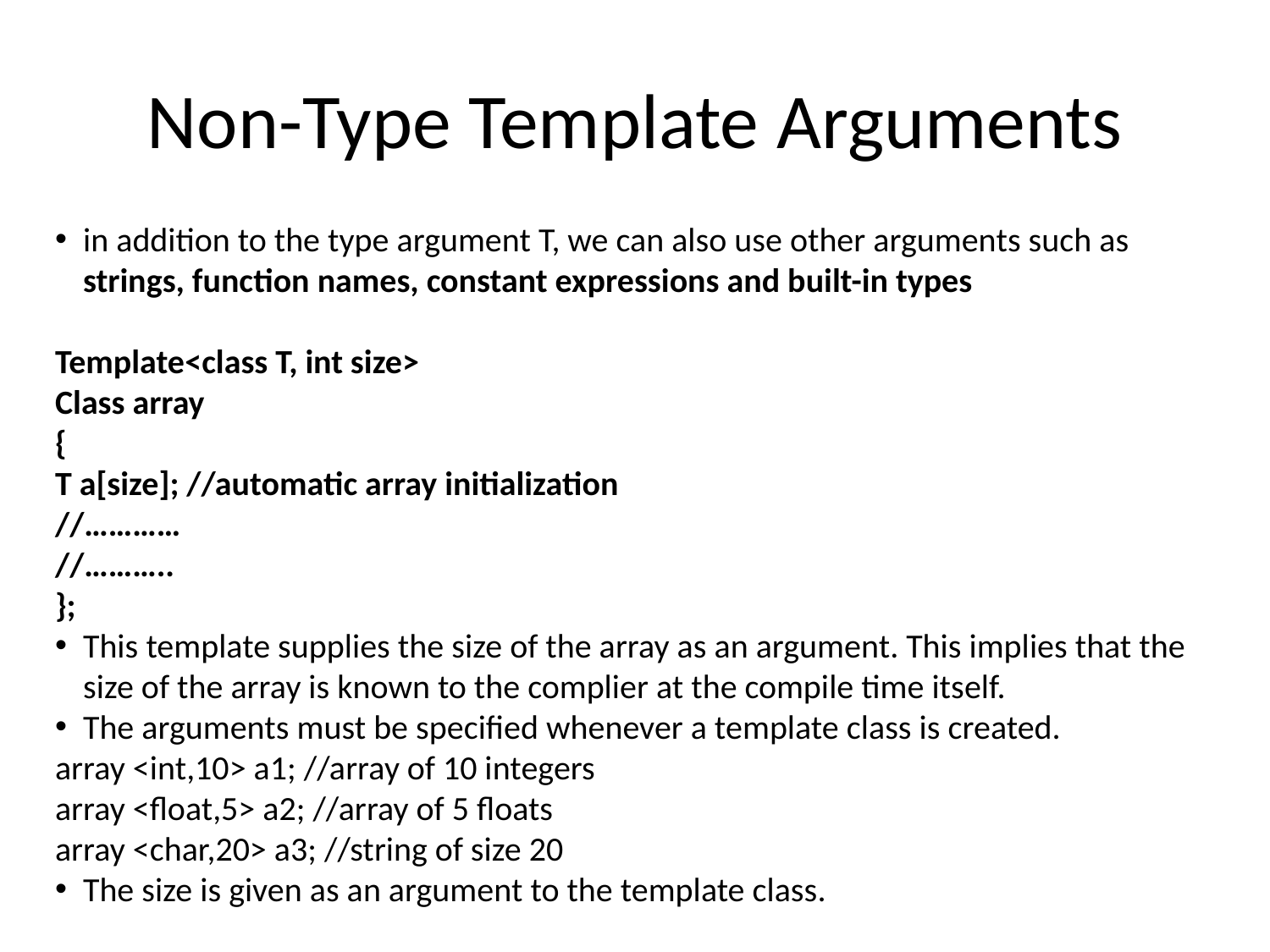

# Non-Type Template Arguments
in addition to the type argument T, we can also use other arguments such as strings, function names, constant expressions and built-in types

Template<class T, int size>
Class array
{
T a[size]; //automatic array initialization
//…………
//………..
};
This template supplies the size of the array as an argument. This implies that the size of the array is known to the complier at the compile time itself.
The arguments must be specified whenever a template class is created.
array <int,10> a1; //array of 10 integers
array <float,5> a2; //array of 5 floats
array <char,20> a3; //string of size 20
The size is given as an argument to the template class.